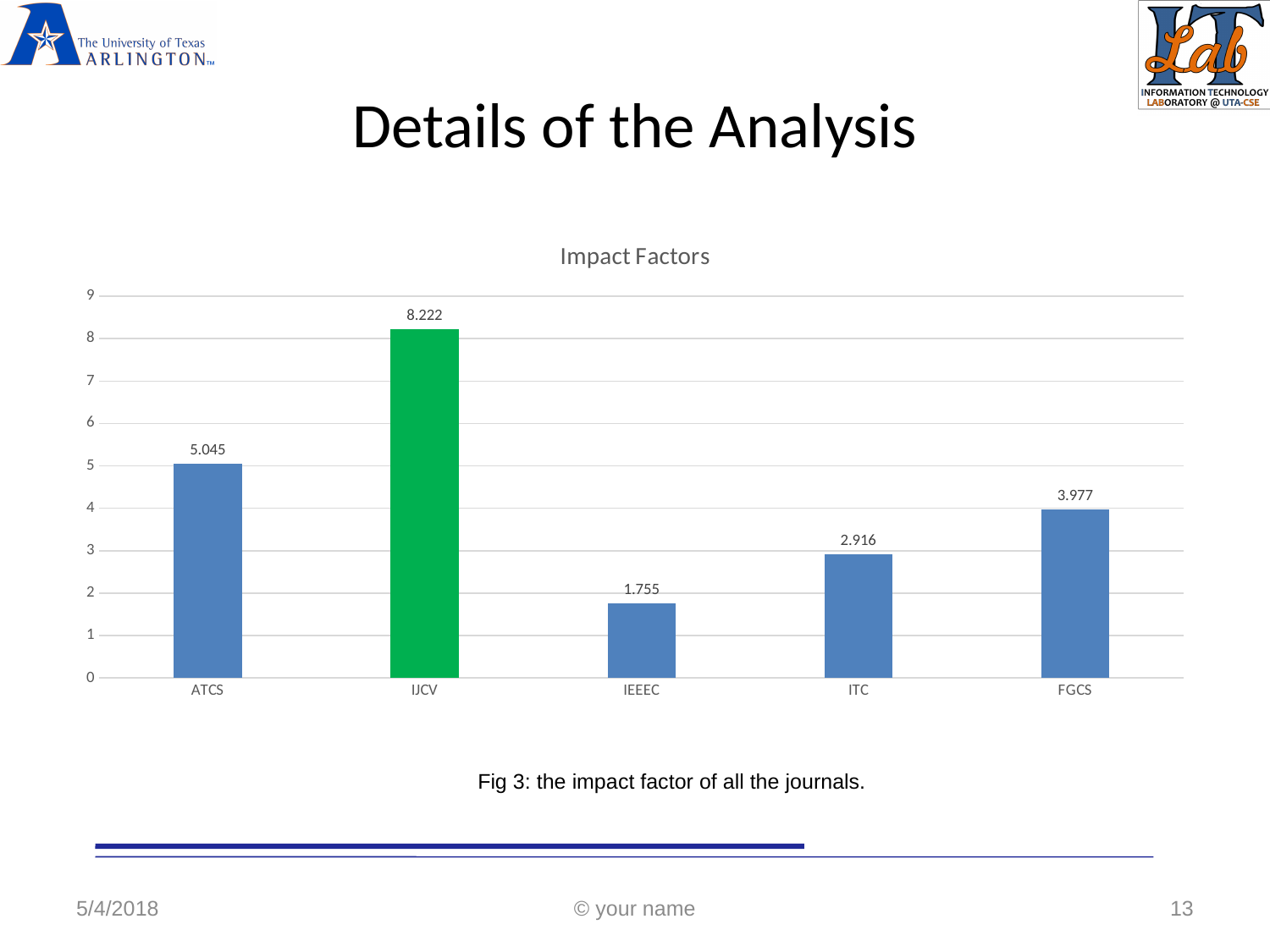

# Details of the Analysis

### Chart:

| Category | Impact Factors |
|---|---|
| ATCS | 5.045 |
| IJCV | 8.222 |
| IEEEC | 1.755 |
| ITC | 2.916 |
| FGCS | 3.977 |
Fig 3: the impact factor of all the journals.
5/4/2018
© your name
13